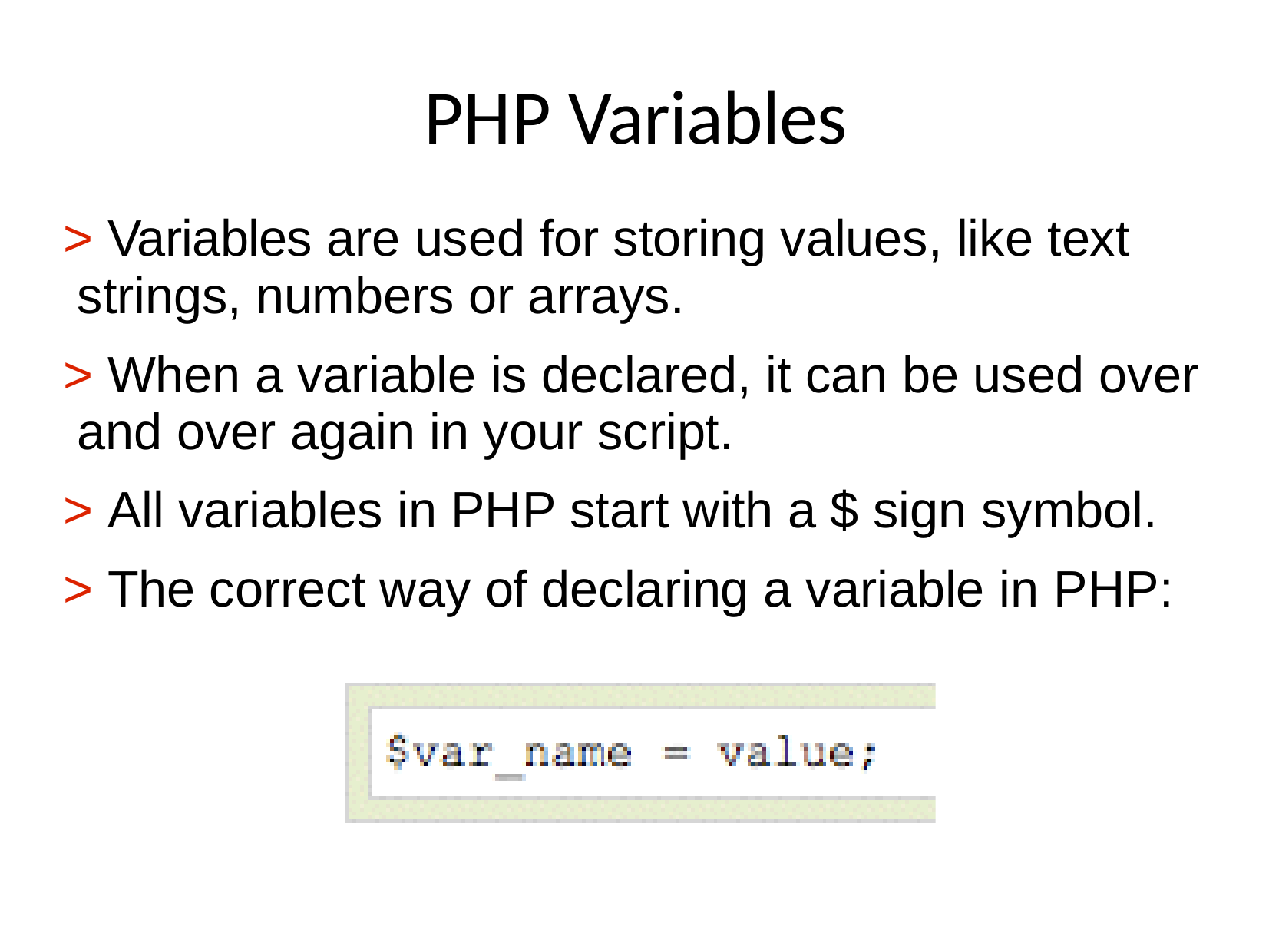

# PHP Variables
> Variables are used for storing values, like text  strings, numbers or arrays.
> When a variable is declared, it can be used over  and over again in your script.
> All variables in PHP start with a $ sign symbol.
> The correct way of declaring a variable in PHP: